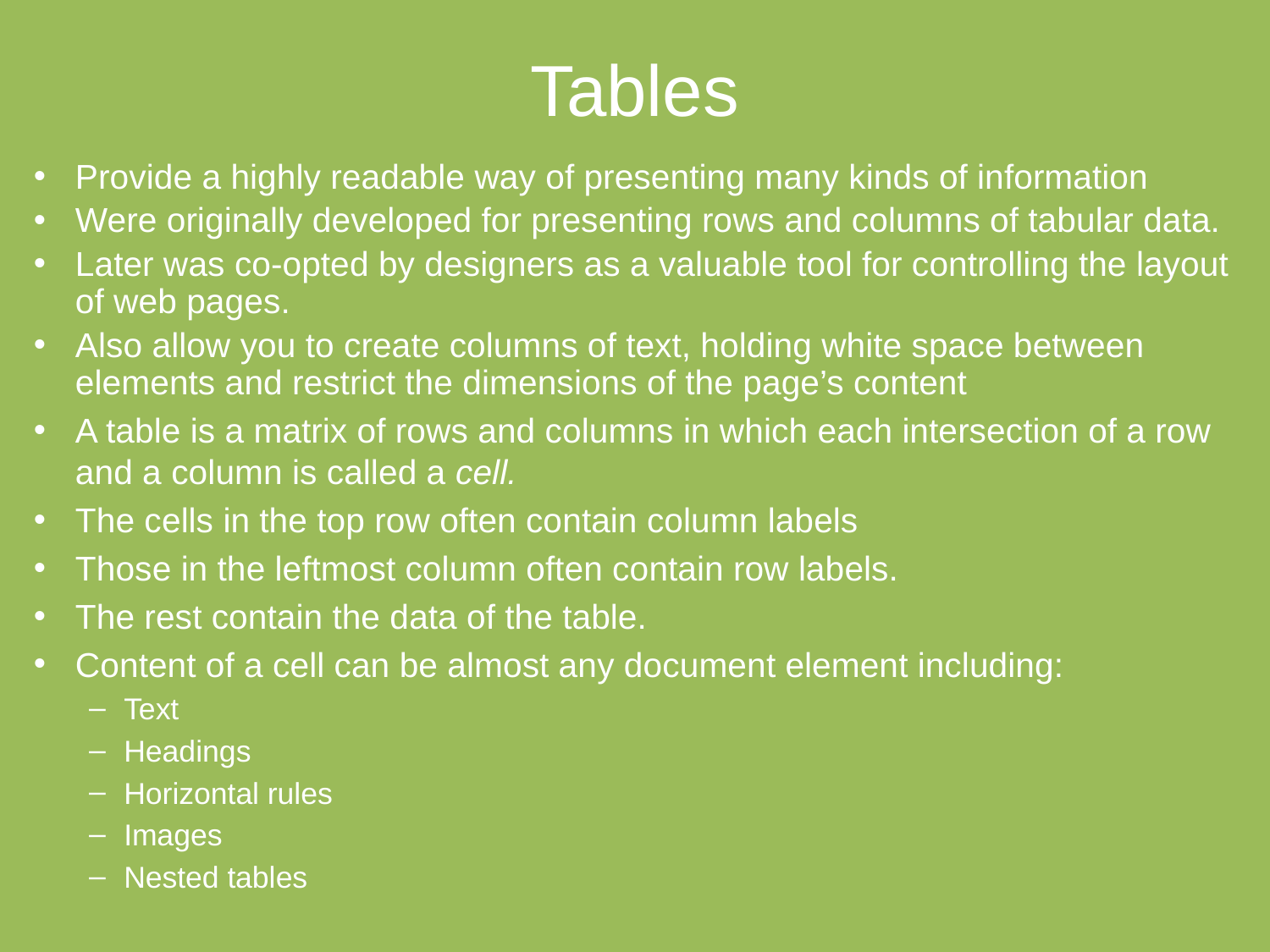

# Tables
Provide a highly readable way of presenting many kinds of information
Were originally developed for presenting rows and columns of tabular data.
Later was co-opted by designers as a valuable tool for controlling the layout of web pages.
Also allow you to create columns of text, holding white space between elements and restrict the dimensions of the page’s content
A table is a matrix of rows and columns in which each intersection of a row and a column is called a cell.
The cells in the top row often contain column labels
Those in the leftmost column often contain row labels.
The rest contain the data of the table.
Content of a cell can be almost any document element including:
Text
Headings
Horizontal rules
Images
Nested tables